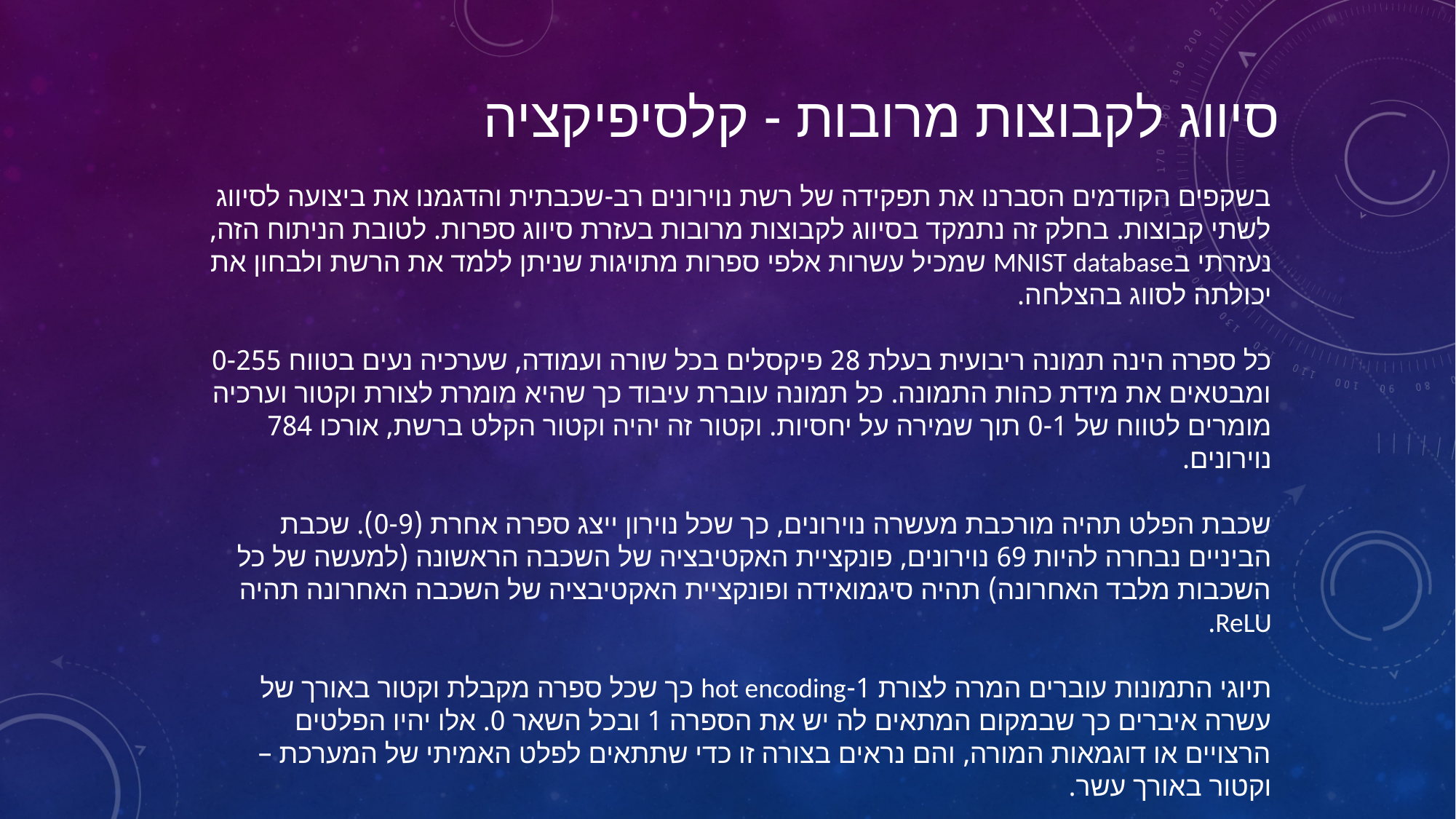

# סיווג לקבוצות מרובות - קלסיפיקציה
	בשקפים הקודמים הסברנו את תפקידה של רשת נוירונים רב-שכבתית והדגמנו את ביצועה לסיווג לשתי קבוצות. בחלק זה נתמקד בסיווג לקבוצות מרובות בעזרת סיווג ספרות. לטובת הניתוח הזה, נעזרתי בMNIST database שמכיל עשרות אלפי ספרות מתויגות שניתן ללמד את הרשת ולבחון את יכולתה לסווג בהצלחה.

	כל ספרה הינה תמונה ריבועית בעלת 28 פיקסלים בכל שורה ועמודה, שערכיה נעים בטווח 0-255 ומבטאים את מידת כהות התמונה. כל תמונה עוברת עיבוד כך שהיא מומרת לצורת וקטור וערכיה מומרים לטווח של 0-1 תוך שמירה על יחסיות. וקטור זה יהיה וקטור הקלט ברשת, אורכו 784 נוירונים.

	שכבת הפלט תהיה מורכבת מעשרה נוירונים, כך שכל נוירון ייצג ספרה אחרת (0-9). שכבת הביניים נבחרה להיות 69 נוירונים, פונקציית האקטיבציה של השכבה הראשונה (למעשה של כל השכבות מלבד האחרונה) תהיה סיגמואידה ופונקציית האקטיבציה של השכבה האחרונה תהיה ReLU.

	תיוגי התמונות עוברים המרה לצורת 1-hot encoding כך שכל ספרה מקבלת וקטור באורך של עשרה איברים כך שבמקום המתאים לה יש את הספרה 1 ובכל השאר 0. אלו יהיו הפלטים הרצויים או דוגמאות המורה, והם נראים בצורה זו כדי שתתאים לפלט האמיתי של המערכת – וקטור באורך עשר.